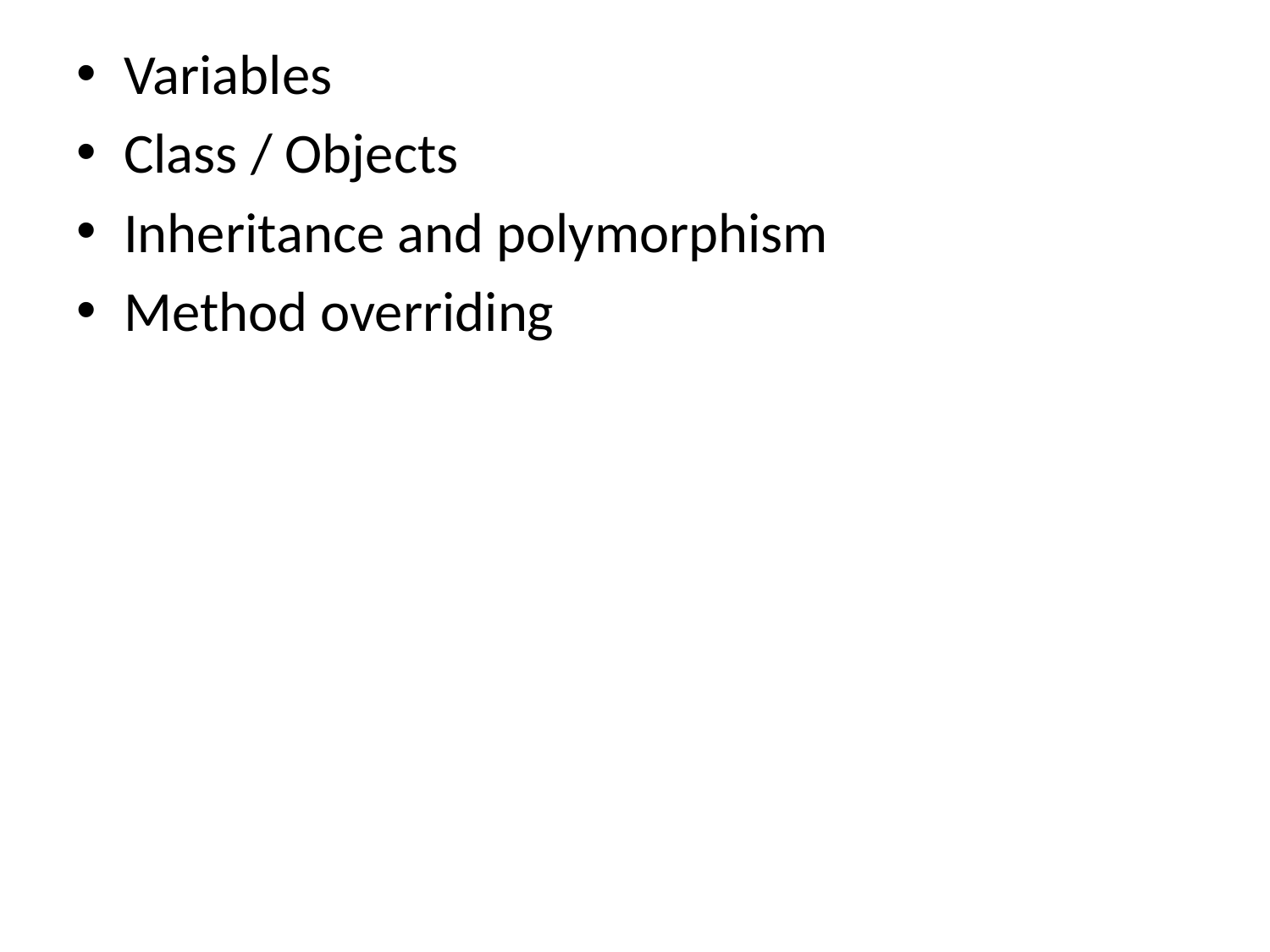

Variables
Class / Objects
Inheritance and polymorphism
Method overriding